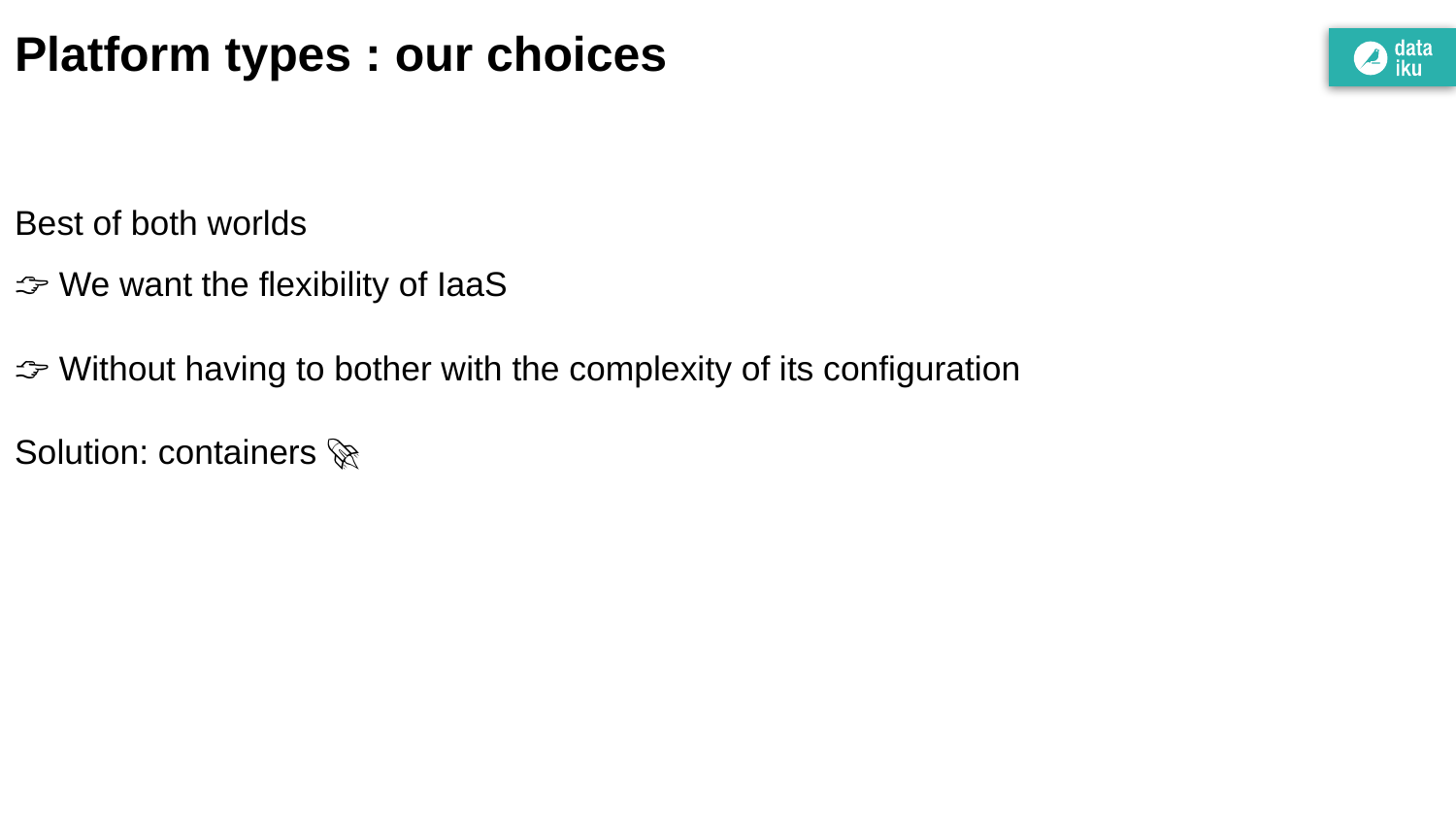

# Platform types : our choices

Best of both worlds
👉 We want the flexibility of IaaS
👉 Without having to bother with the complexity of its configuration
Solution: containers 🚀